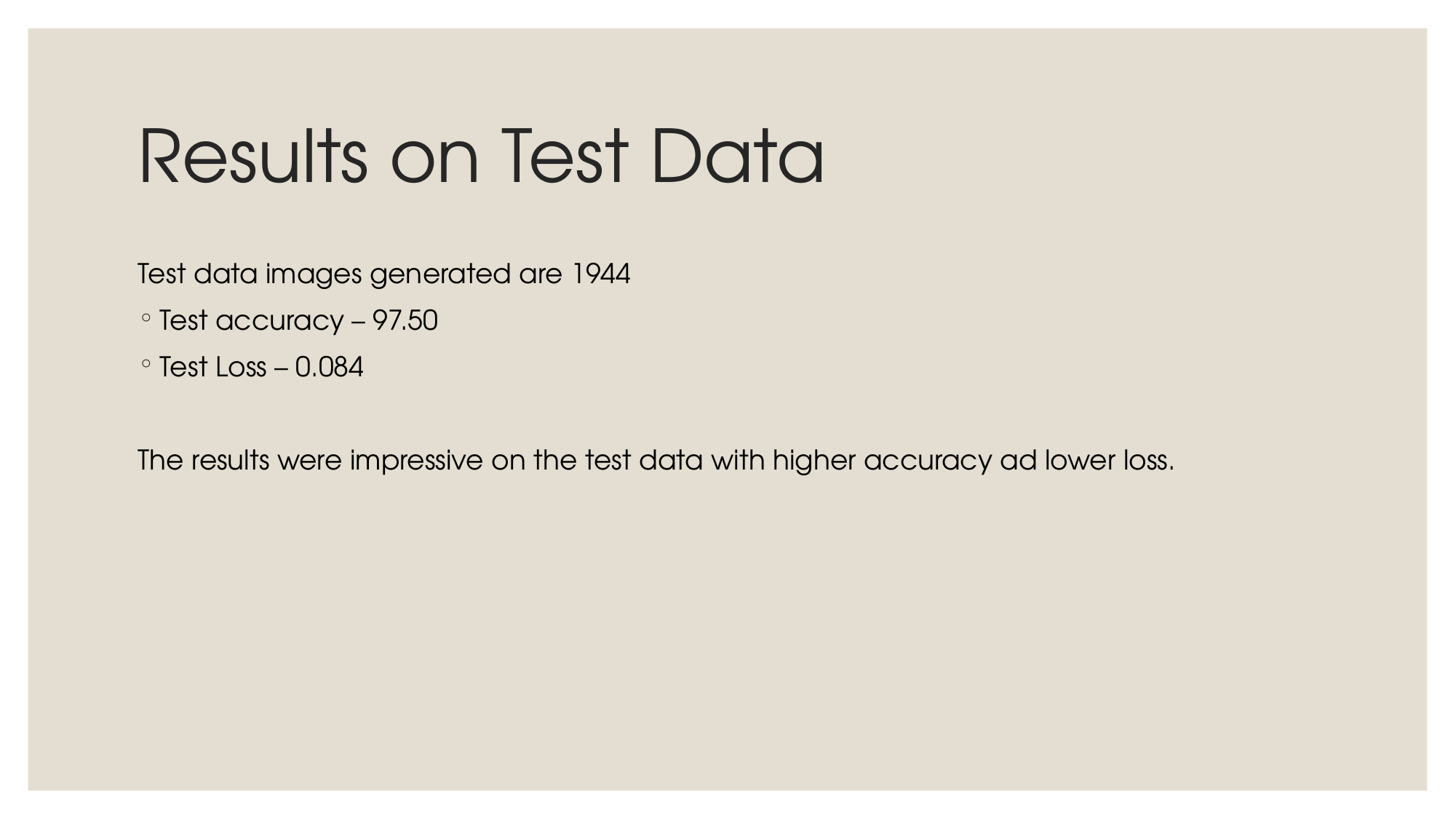

# Results on Test Data
Test data images generated are 1944
Test accuracy – 97.50
Test Loss – 0.084

The results were impressive on the test data with higher accuracy ad lower loss.